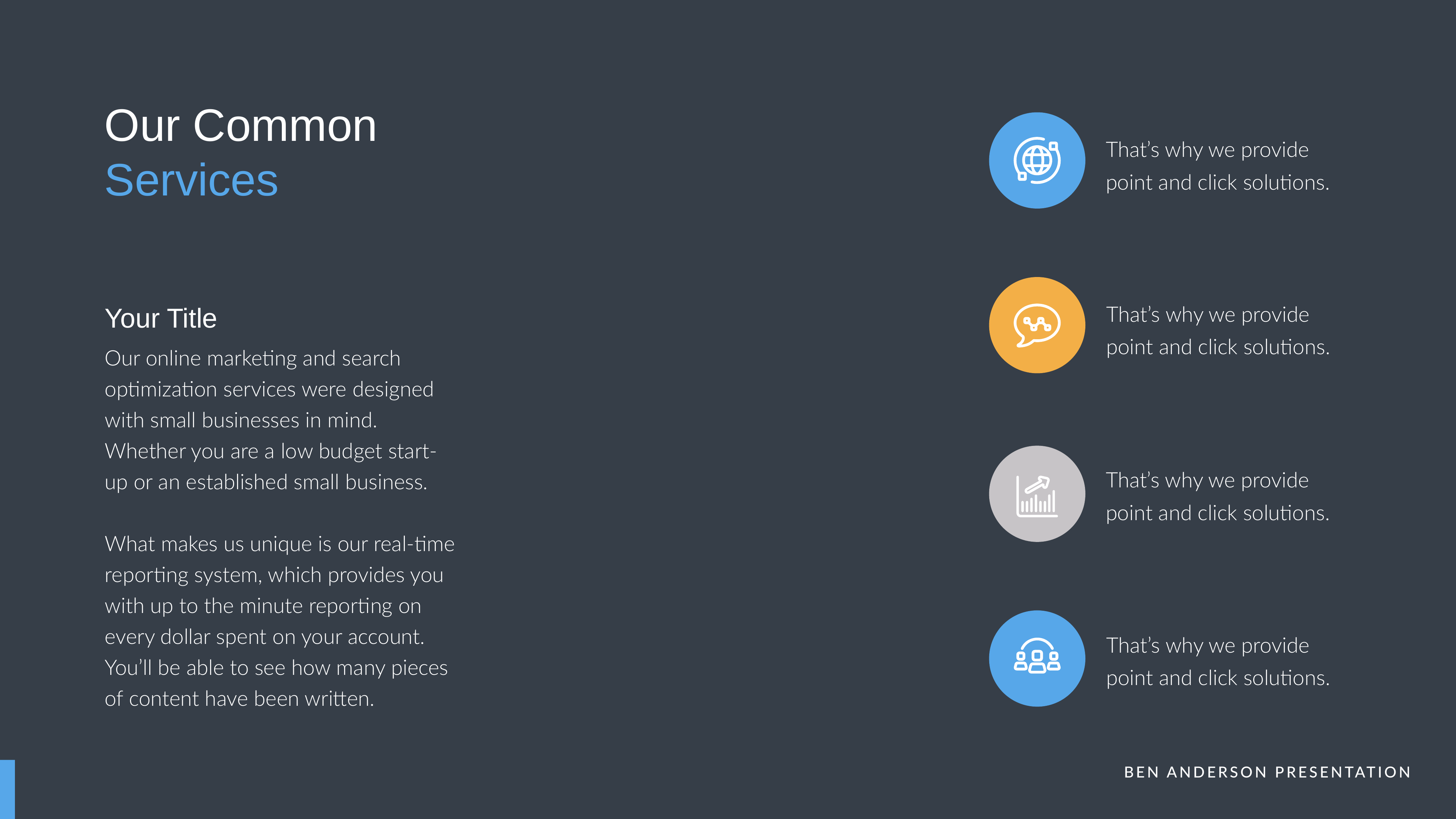

Our Common Services

That’s why we provide point and click solutions.

That’s why we provide point and click solutions.
Your Title
Our online marketing and search optimization services were designed with small businesses in mind. Whether you are a low budget start-up or an established small business.

What makes us unique is our real-time reporting system, which provides you with up to the minute reporting on every dollar spent on your account. You’ll be able to see how many pieces of content have been written.

That’s why we provide point and click solutions.

That’s why we provide point and click solutions.

BEN ANDERSON PRESENTATION